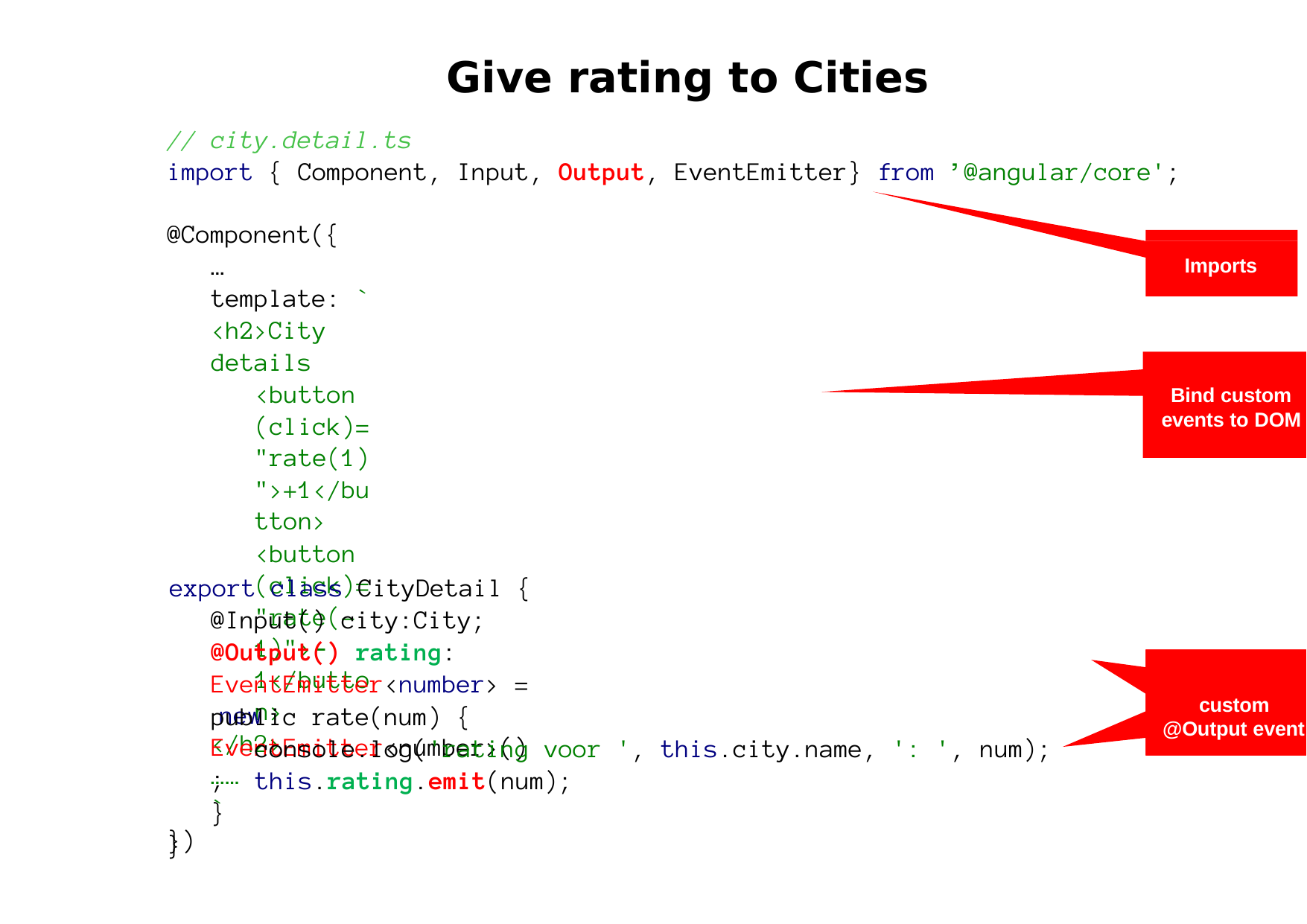

# Give rating to Cities
//  city.detail.ts
import  {  Component,  Input,  Output,  EventEmitter}  from  ’@angular/core';

@Component({
…   template:  `
<h2>City  details
<button  (click)="rate(1)">+1</button>
<button  (click)="rate(-1)">‐1</button>
</h2>
……
`
})
Imports

Bind custom events to DOM
export  class  CityDetail  {
@Input()  city:City;
@Output()  rating:  EventEmitter<number>  =  new  EventEmitter<number>();
Define & handle

custom
public rate(num)  {
console.log('rating  voor  ',  this.city.name,  ':  ',  num); this.rating.emit(num);
}
@Output event
}